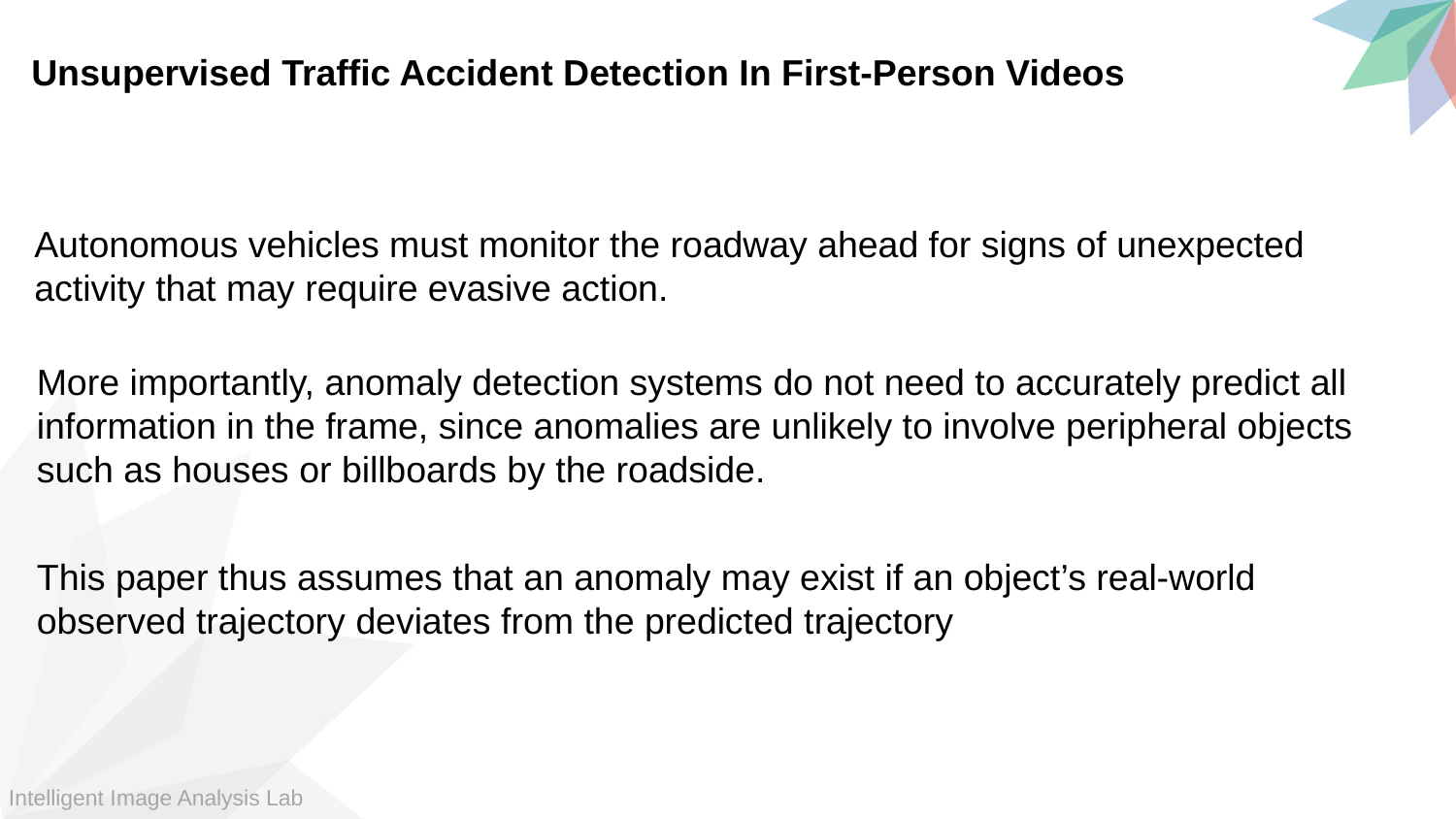

Unsupervised Traffic Accident Detection In First-Person Videos
Autonomous vehicles must monitor the roadway ahead for signs of unexpected activity that may require evasive action.
More importantly, anomaly detection systems do not need to accurately predict all information in the frame, since anomalies are unlikely to involve peripheral objects such as houses or billboards by the roadside.
This paper thus assumes that an anomaly may exist if an object’s real-world observed trajectory deviates from the predicted trajectory